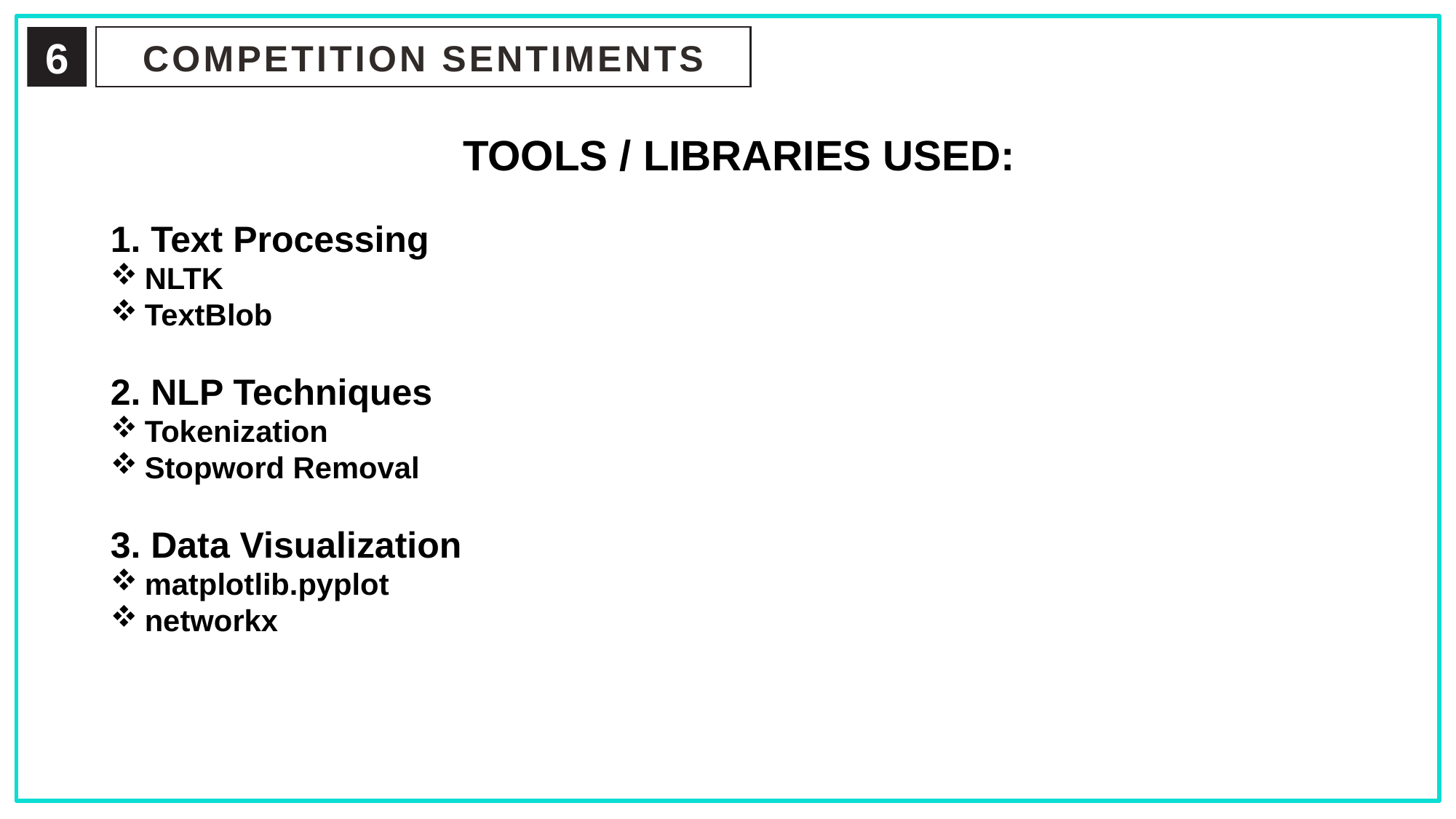

6
COMPETITION SENTIMENTS
TOOLS / LIBRARIES USED:

1. Text Processing
NLTK
TextBlob

2. NLP Techniques
Tokenization
Stopword Removal

3. Data Visualization
matplotlib.pyplot
networkx